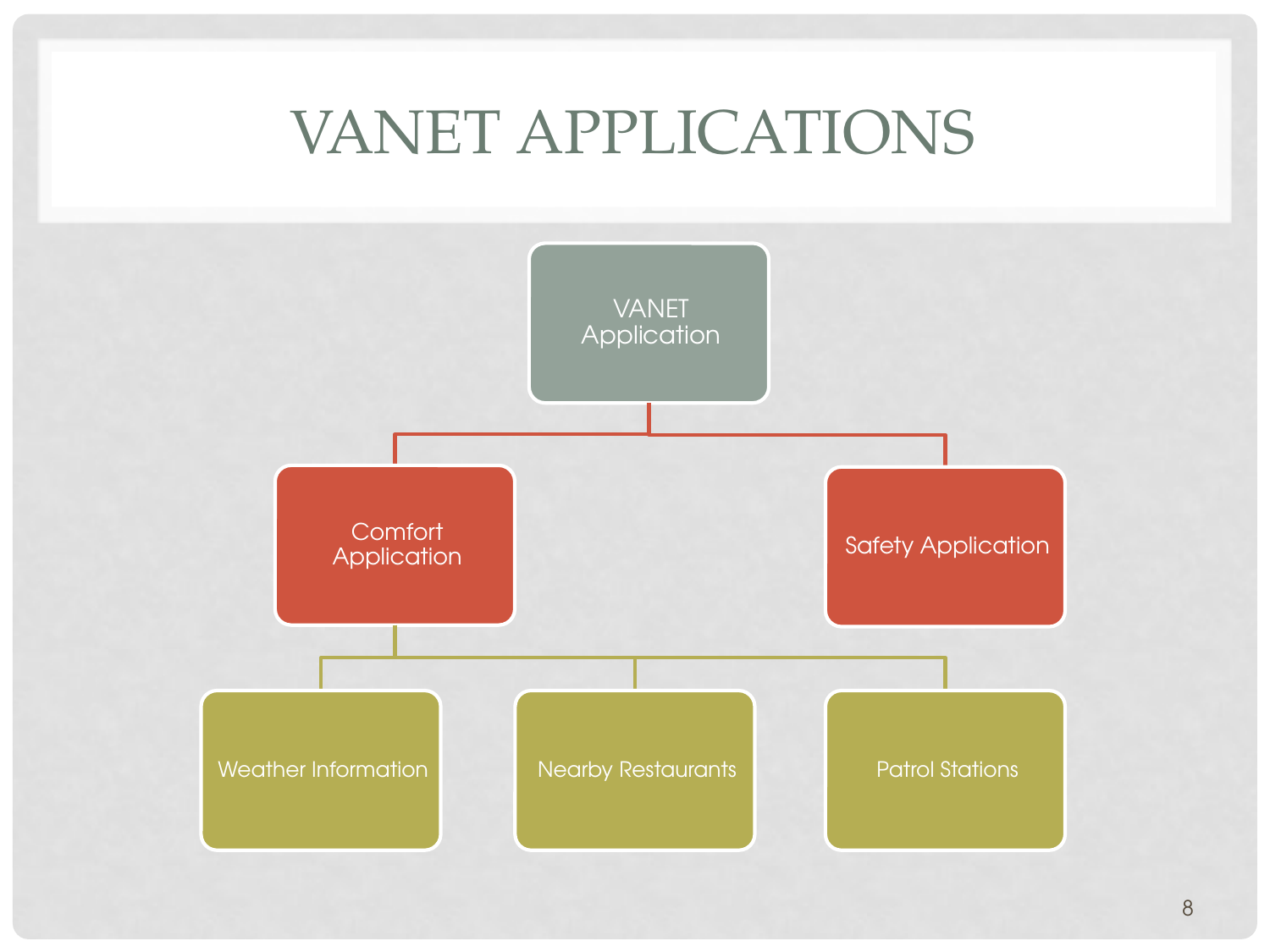

# VANET Applications
VANET Application
Comfort Application
Weather Information
Nearby Restaurants
Patrol Stations
Safety Application
8